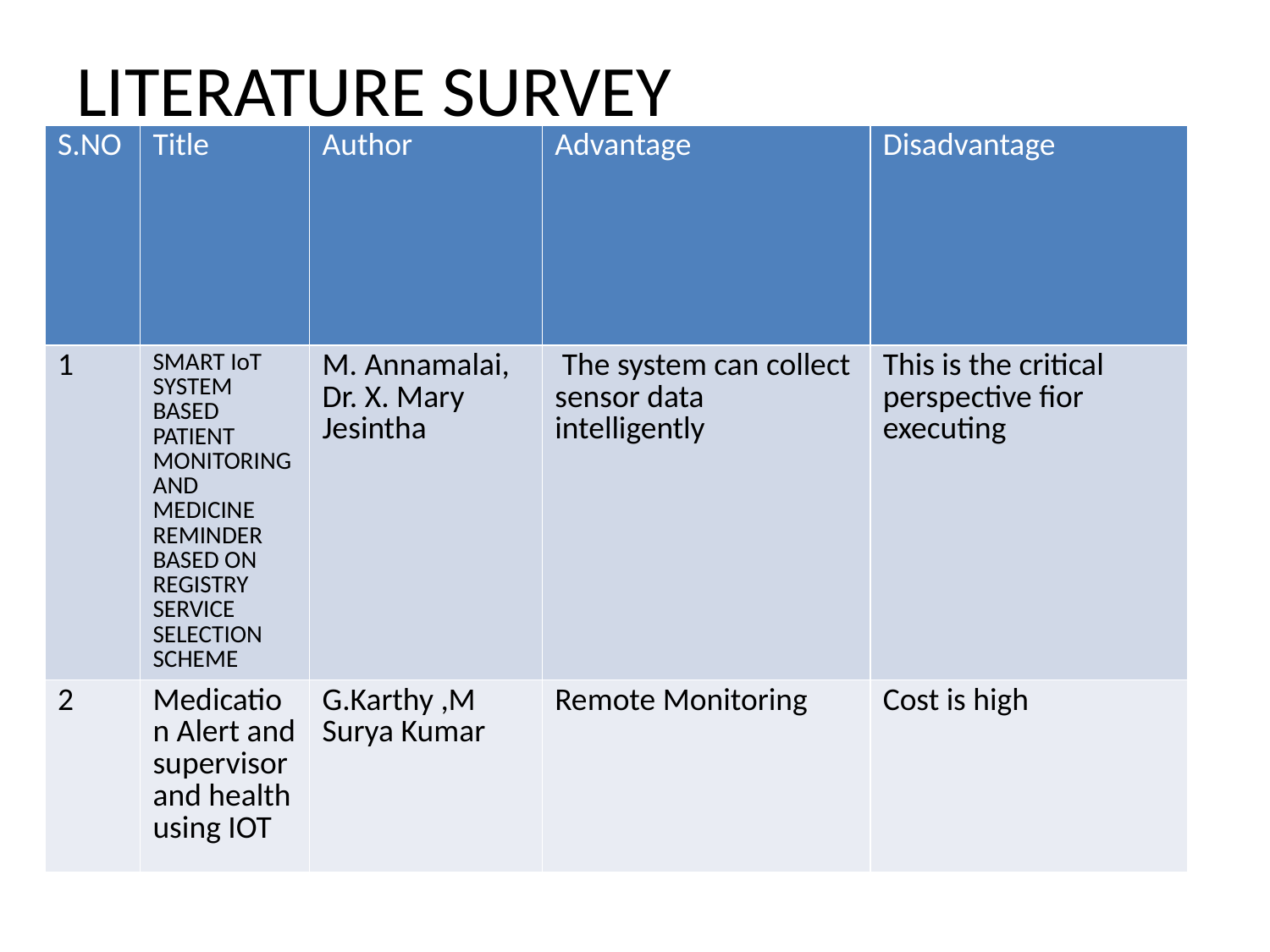

# LITERATURE SURVEY
| S.NO | Title | Author | Advantage | Disadvantage |
| --- | --- | --- | --- | --- |
| 1 | SMART IoT SYSTEM BASED PATIENT MONITORING AND MEDICINE REMINDER BASED ON REGISTRY SERVICE SELECTION SCHEME | M. Annamalai, Dr. X. Mary Jesintha | The system can collect sensor data intelligently | This is the critical perspective fior executing |
| 2 | Medication Alert and supervisor and health using IOT | G.Karthy ,M Surya Kumar | Remote Monitoring | Cost is high |